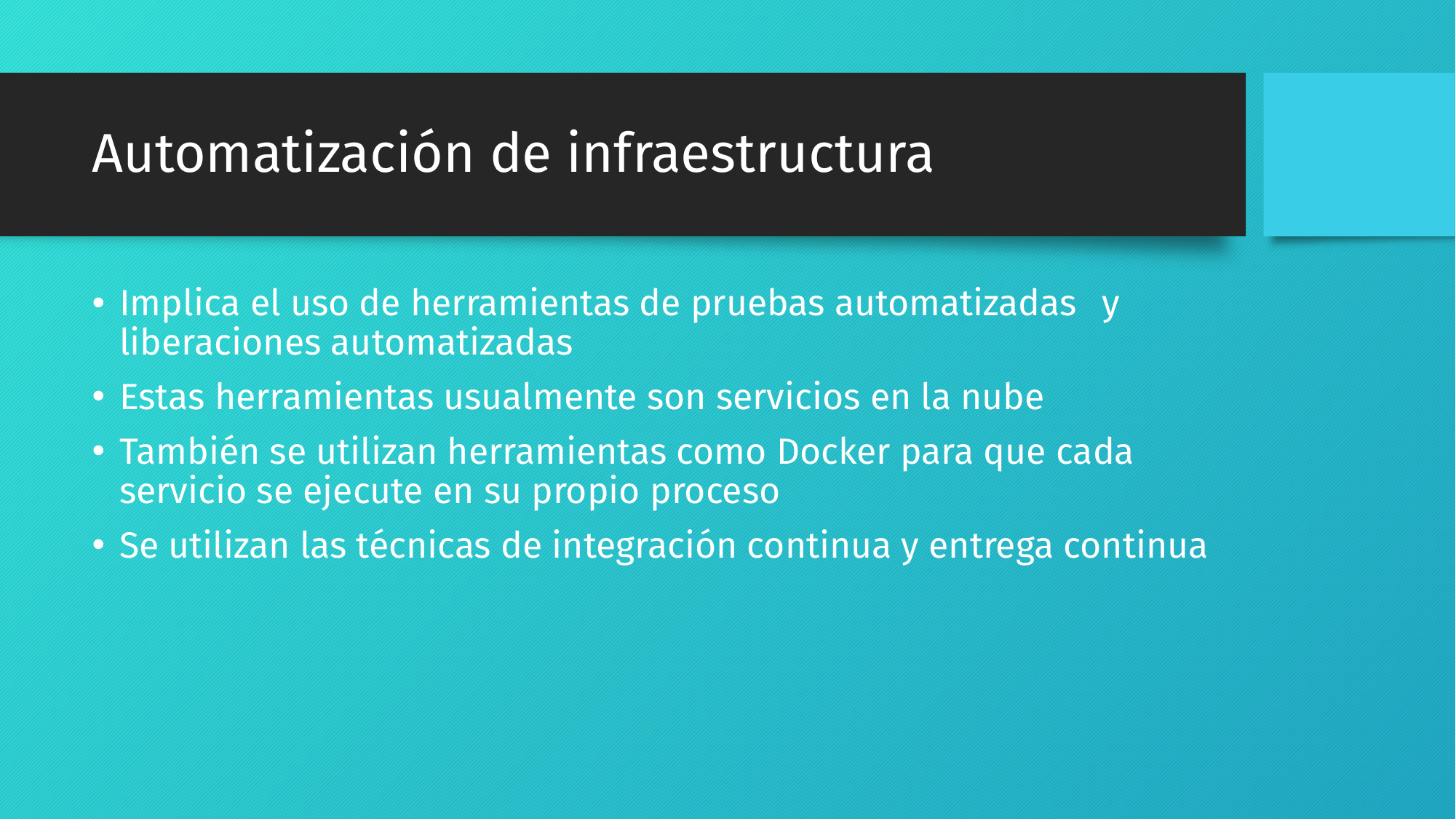

# Automatización de infraestructura
Implica el uso de herramientas de pruebas automatizadas 	y liberaciones automatizadas
Estas herramientas usualmente son servicios en la nube
También se utilizan herramientas como Docker para que cada servicio se ejecute en su propio proceso
Se utilizan las técnicas de integración continua y entrega continua